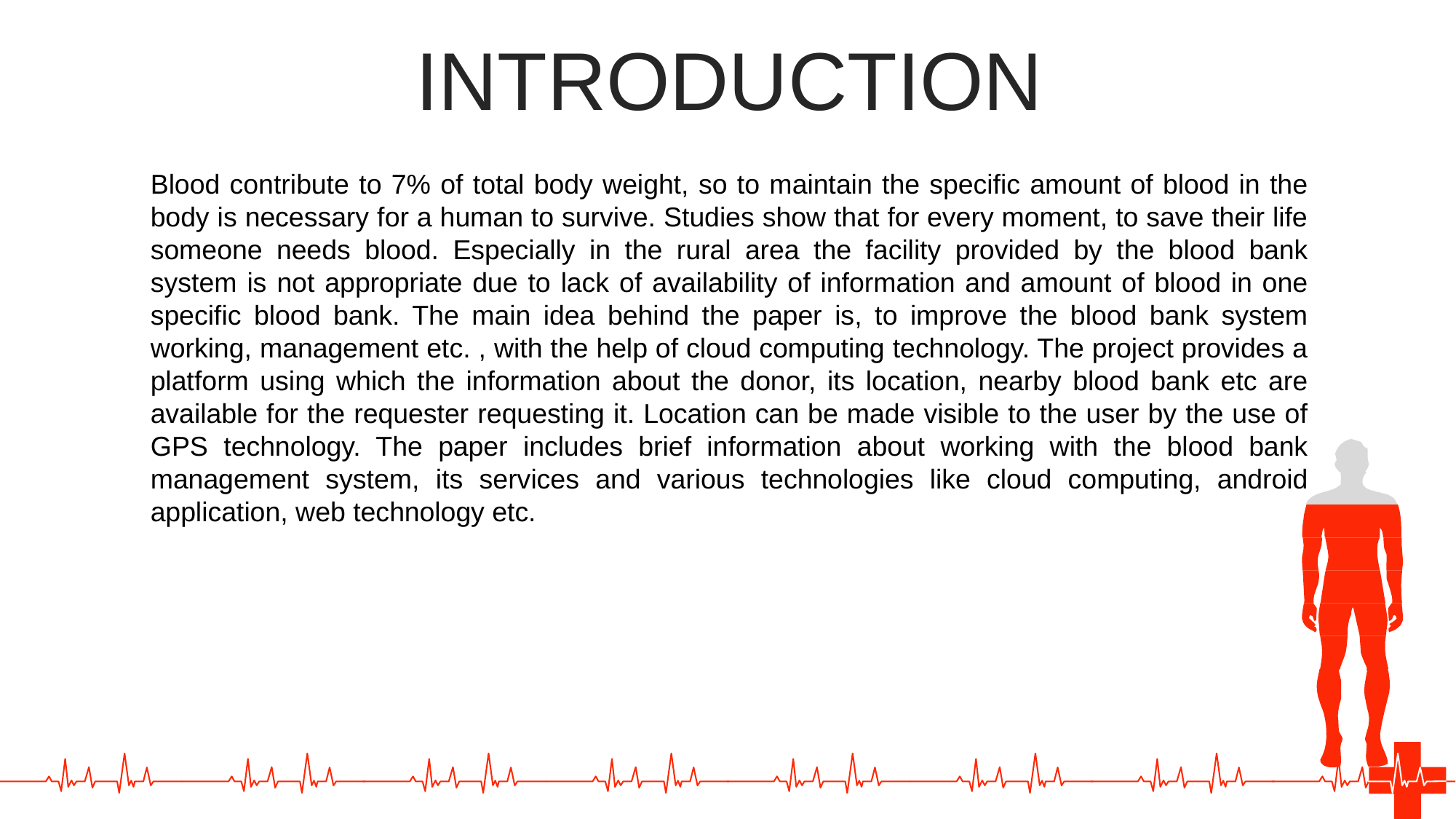

INTRODUCTION
Blood contribute to 7% of total body weight, so to maintain the specific amount of blood in the body is necessary for a human to survive. Studies show that for every moment, to save their life someone needs blood. Especially in the rural area the facility provided by the blood bank system is not appropriate due to lack of availability of information and amount of blood in one specific blood bank. The main idea behind the paper is, to improve the blood bank system working, management etc. , with the help of cloud computing technology. The project provides a platform using which the information about the donor, its location, nearby blood bank etc are available for the requester requesting it. Location can be made visible to the user by the use of GPS technology. The paper includes brief information about working with the blood bank management system, its services and various technologies like cloud computing, android application, web technology etc.